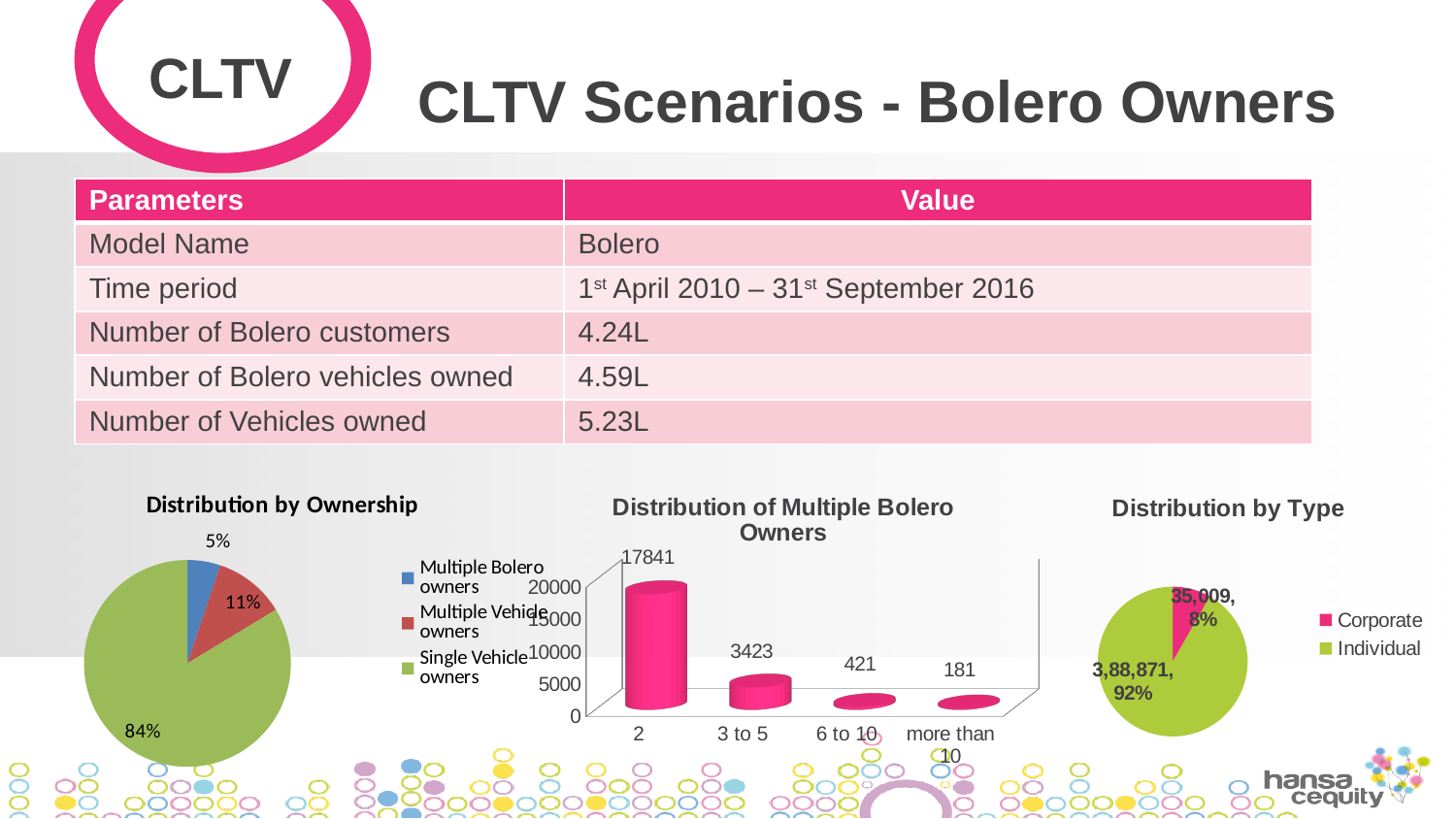

CLTV
CLTV Scenarios - Bolero Owners
| Parameters | Value |
| --- | --- |
| Model Name | Bolero |
| Time period | 1st April 2010 – 31st September 2016 |
| Number of Bolero customers | 4.24L |
| Number of Bolero vehicles owned | 4.59L |
| Number of Vehicles owned | 5.23L |

[unsupported chart]

### Chart: Distribution by Ownership

| Category |  |
|---|---|
| Multiple Bolero owners | 21855.0 |
| Multiple Vehicle owners | 47355.0 |
| Single Vehicle owners | 355000.0 |

### Chart: Distribution by Type

| Category |  |
|---|---|
| Corporate | 35009.0 |
| Individual | 388871.0 |